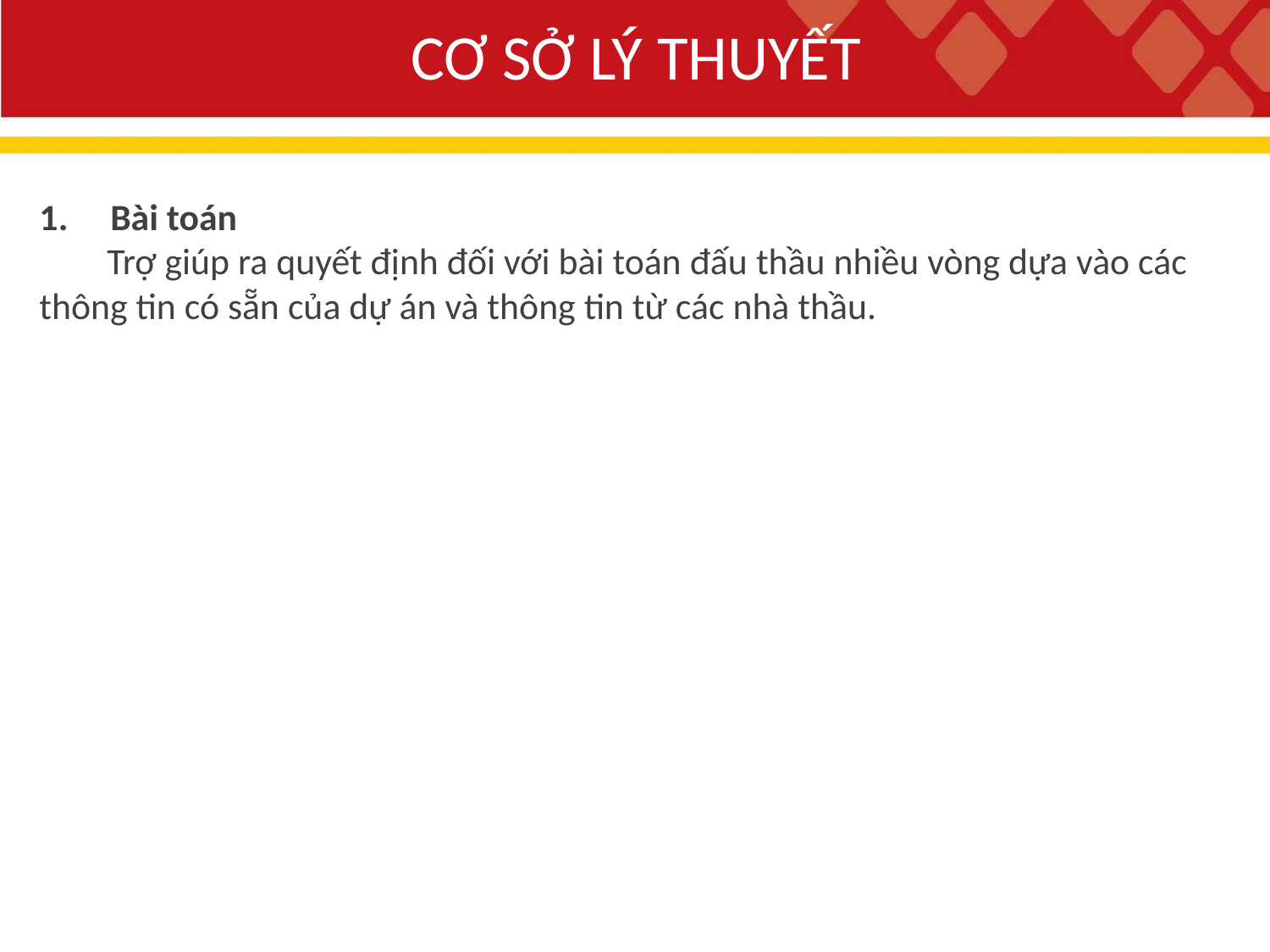

# CƠ SỞ LÝ THUYẾT
1.     Bài toán
        Trợ giúp ra quyết định đối với bài toán đấu thầu nhiều vòng dựa vào các thông tin có sẵn của dự án và thông tin từ các nhà thầu.